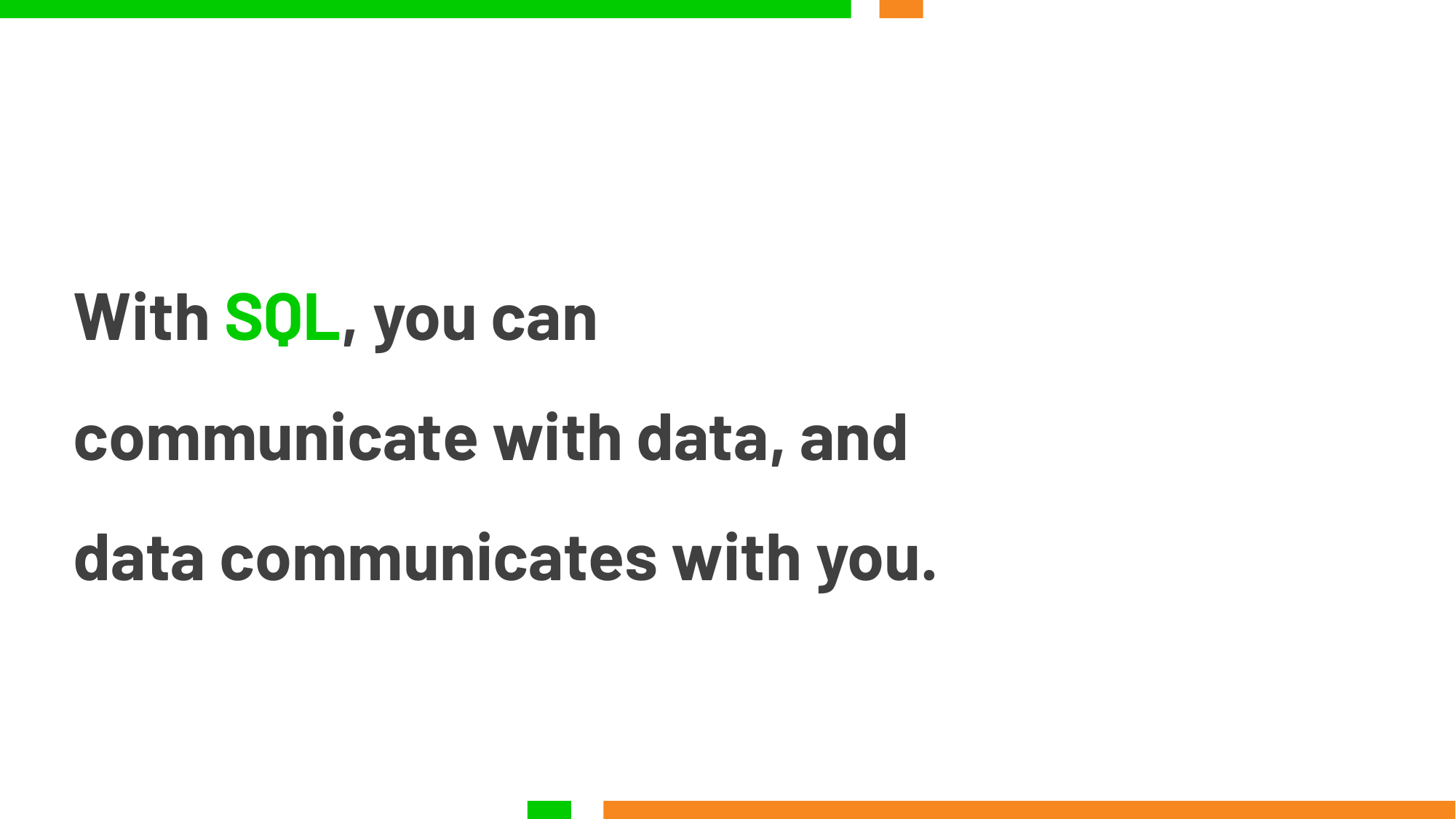

With SQL, you can communicate with data, and data communicates with you.